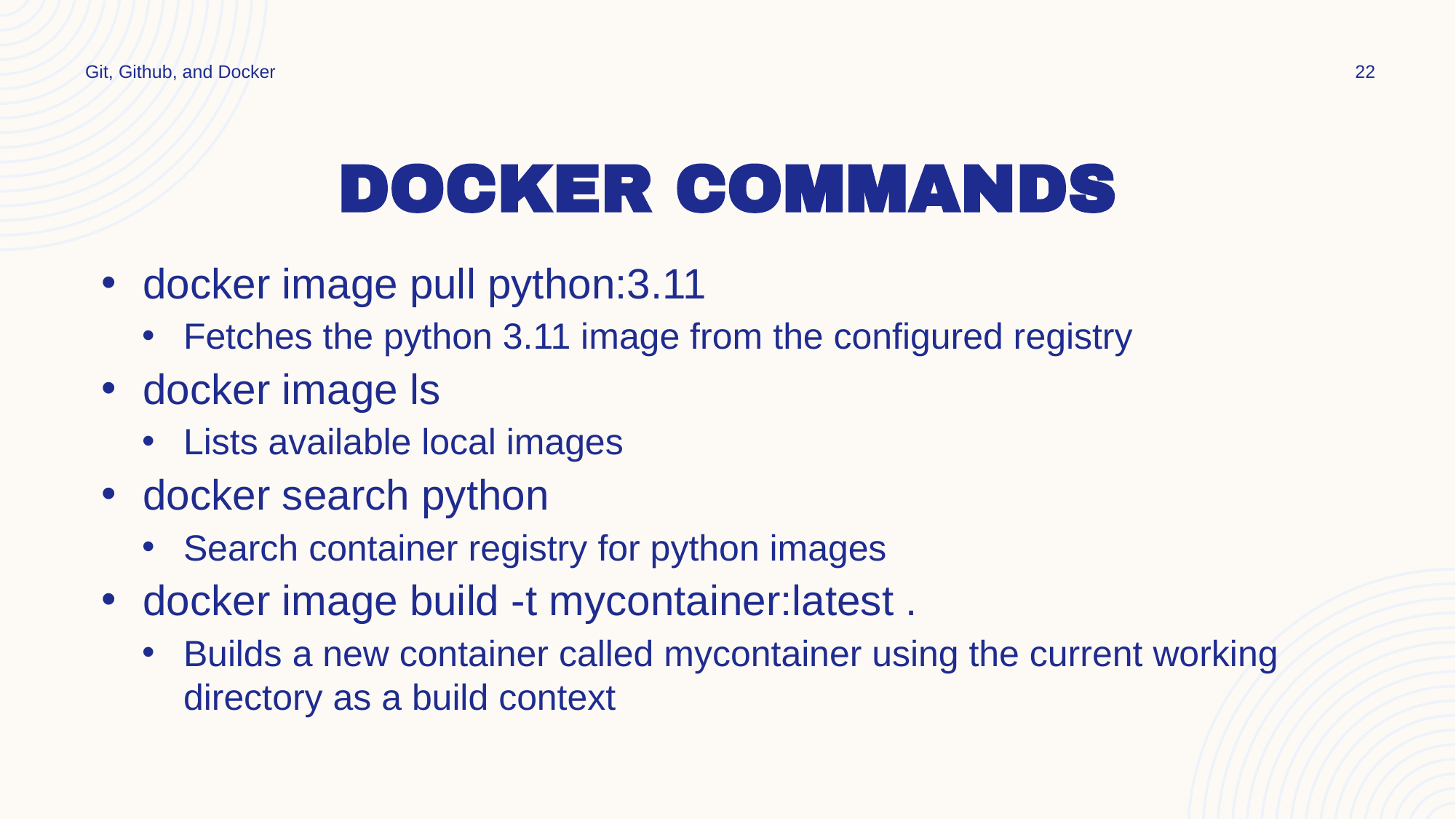

Git, Github, and Docker
22
# Docker commands
docker image pull python:3.11
Fetches the python 3.11 image from the configured registry
docker image ls
Lists available local images
docker search python
Search container registry for python images
docker image build -t mycontainer:latest .
Builds a new container called mycontainer using the current working directory as a build context